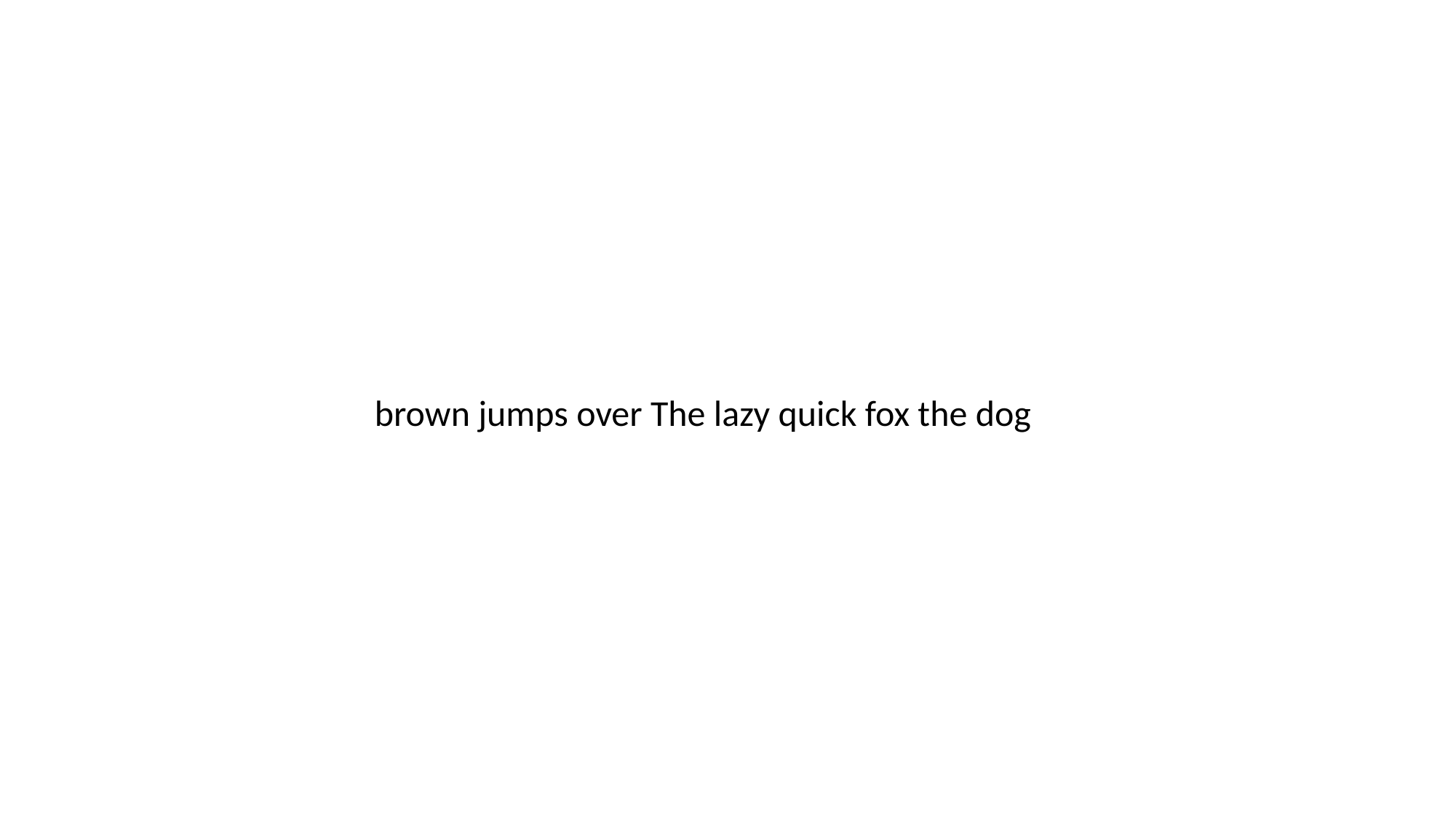

brown jumps over The lazy quick fox the dog